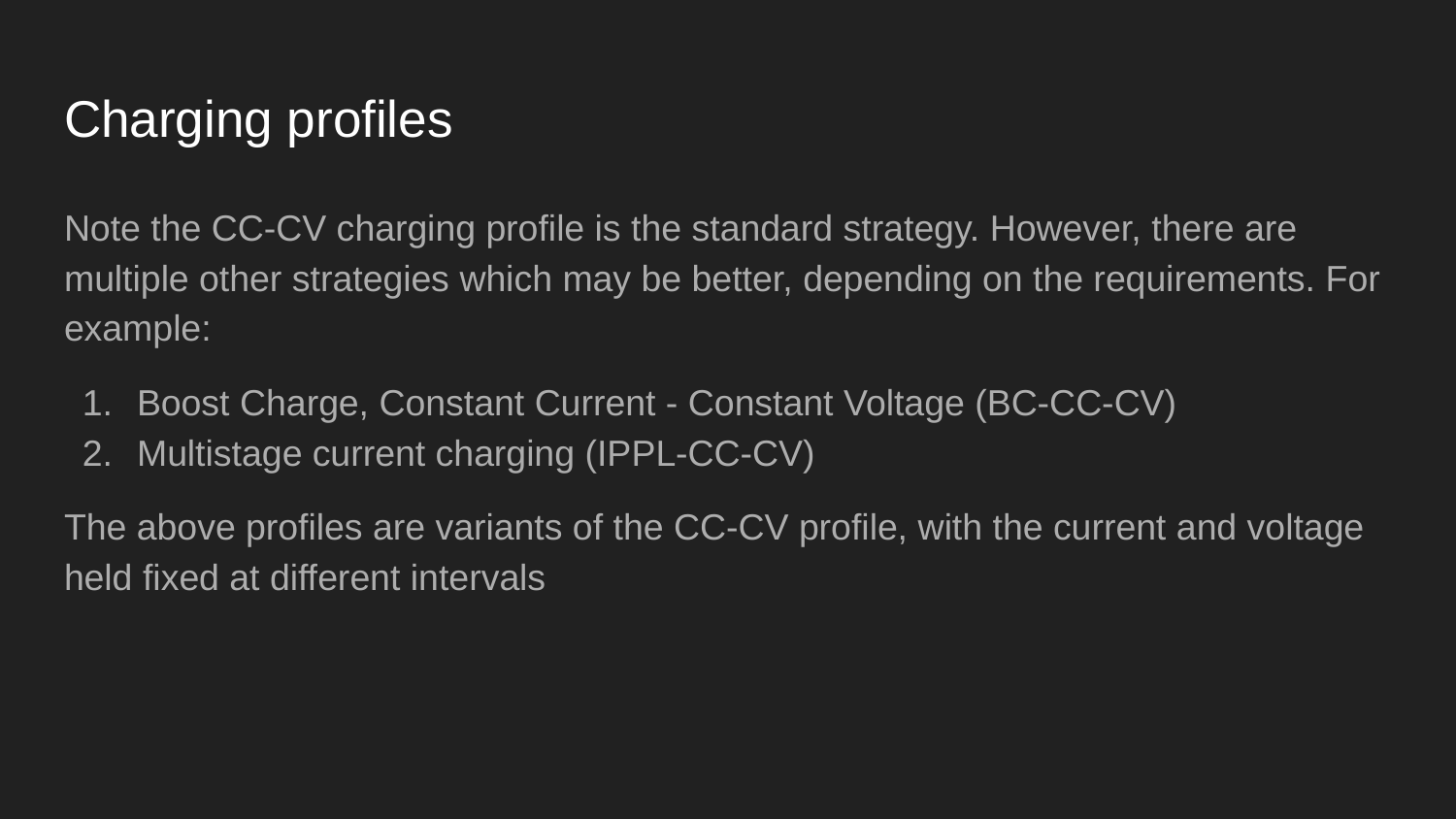

# Charging profiles
Note the CC-CV charging profile is the standard strategy. However, there are multiple other strategies which may be better, depending on the requirements. For example:
Boost Charge, Constant Current - Constant Voltage (BC-CC-CV)
Multistage current charging (IPPL-CC-CV)
The above profiles are variants of the CC-CV profile, with the current and voltage held fixed at different intervals